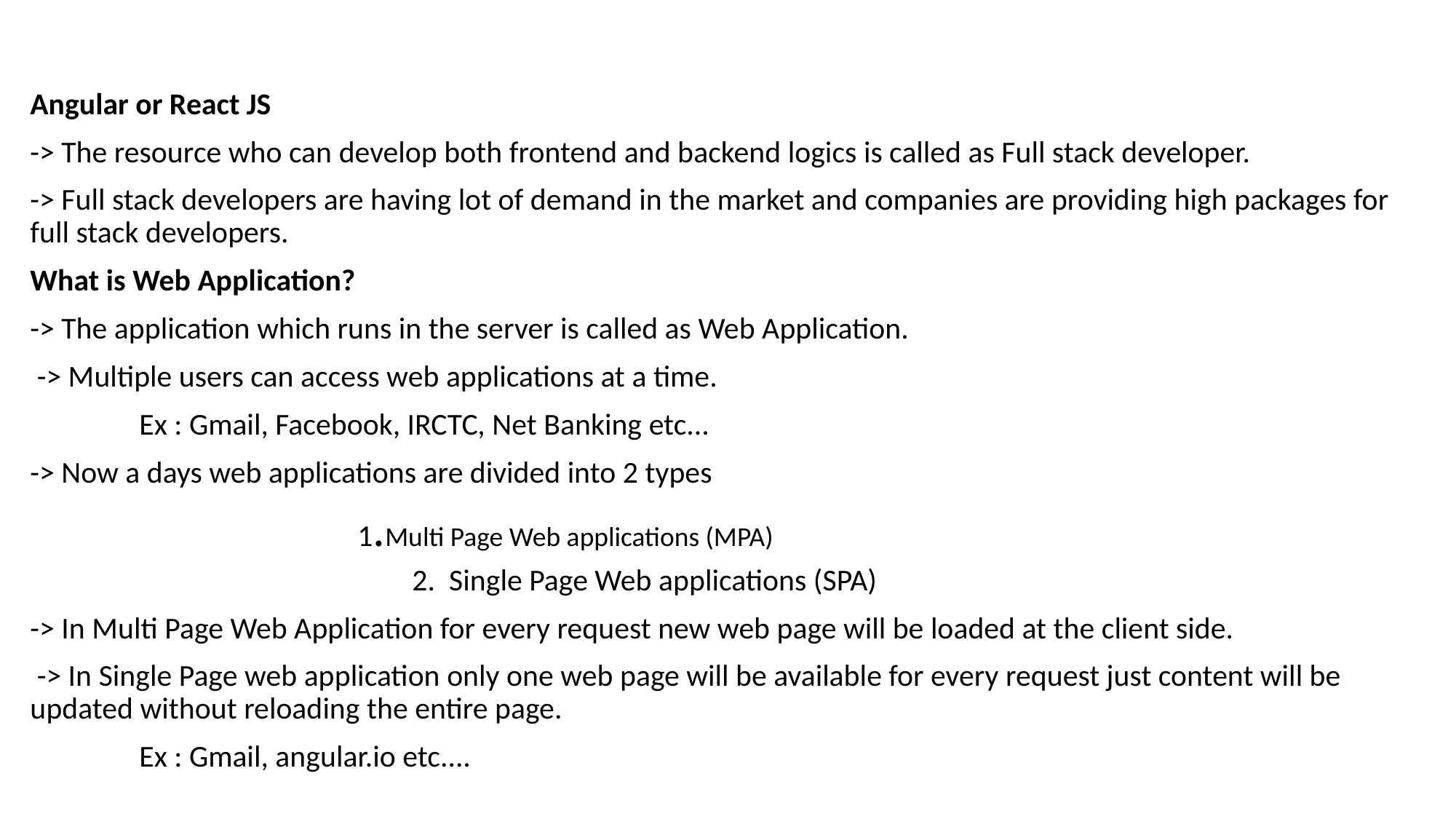

#
Angular or React JS
-> The resource who can develop both frontend and backend logics is called as Full stack developer.
-> Full stack developers are having lot of demand in the market and companies are providing high packages for full stack developers.
What is Web Application?
-> The application which runs in the server is called as Web Application.
 -> Multiple users can access web applications at a time.
	Ex : Gmail, Facebook, IRCTC, Net Banking etc...
-> Now a days web applications are divided into 2 types
			1.Multi Page Web applications (MPA)
	2.  Single Page Web applications (SPA)
-> In Multi Page Web Application for every request new web page will be loaded at the client side.
 -> In Single Page web application only one web page will be available for every request just content will be updated without reloading the entire page.
	Ex : Gmail, angular.io etc....